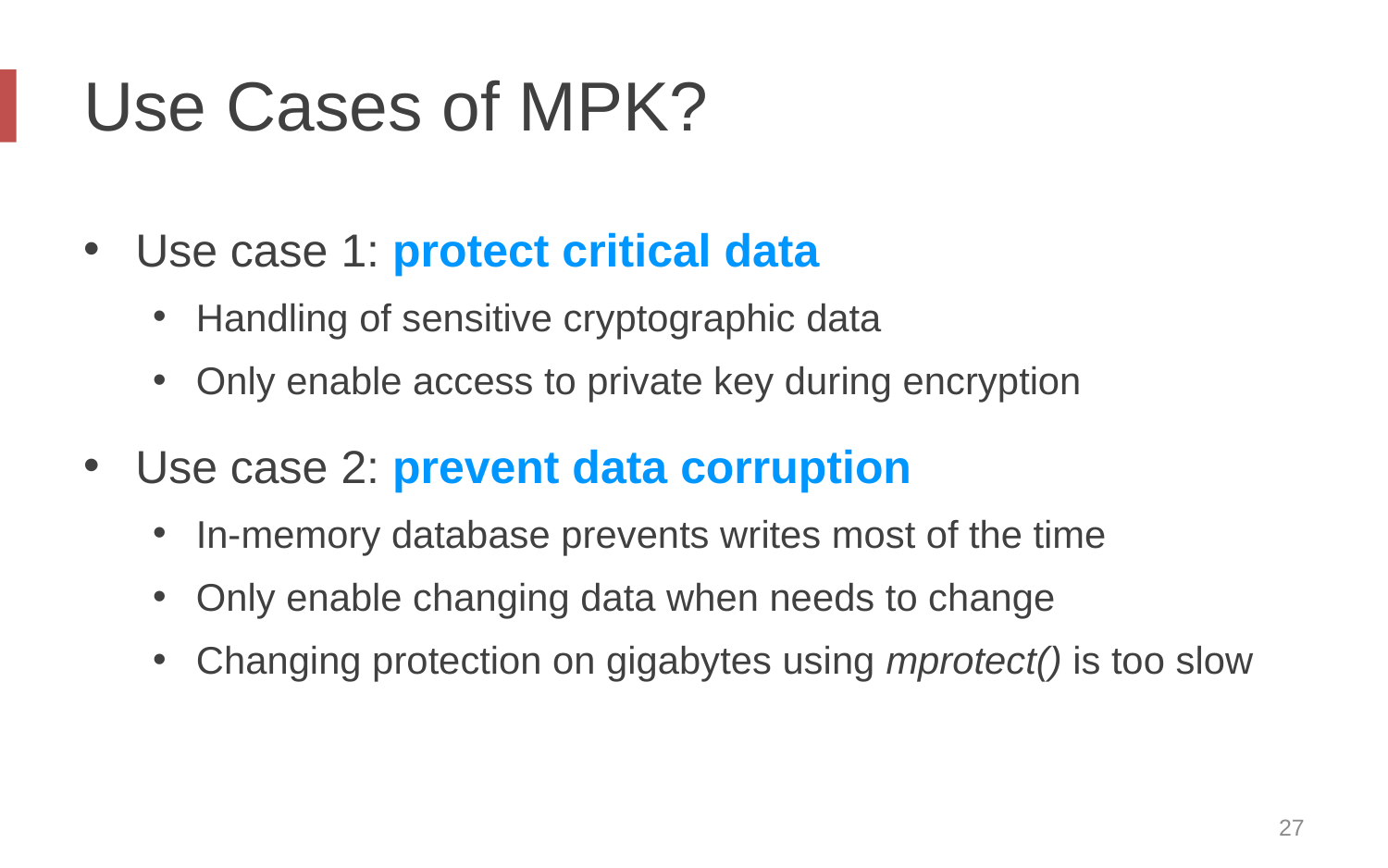

# Use Cases of MPK?
Use case 1: protect critical data
Handling of sensitive cryptographic data
Only enable access to private key during encryption
Use case 2: prevent data corruption
In-memory database prevents writes most of the time
Only enable changing data when needs to change
Changing protection on gigabytes using mprotect() is too slow
27